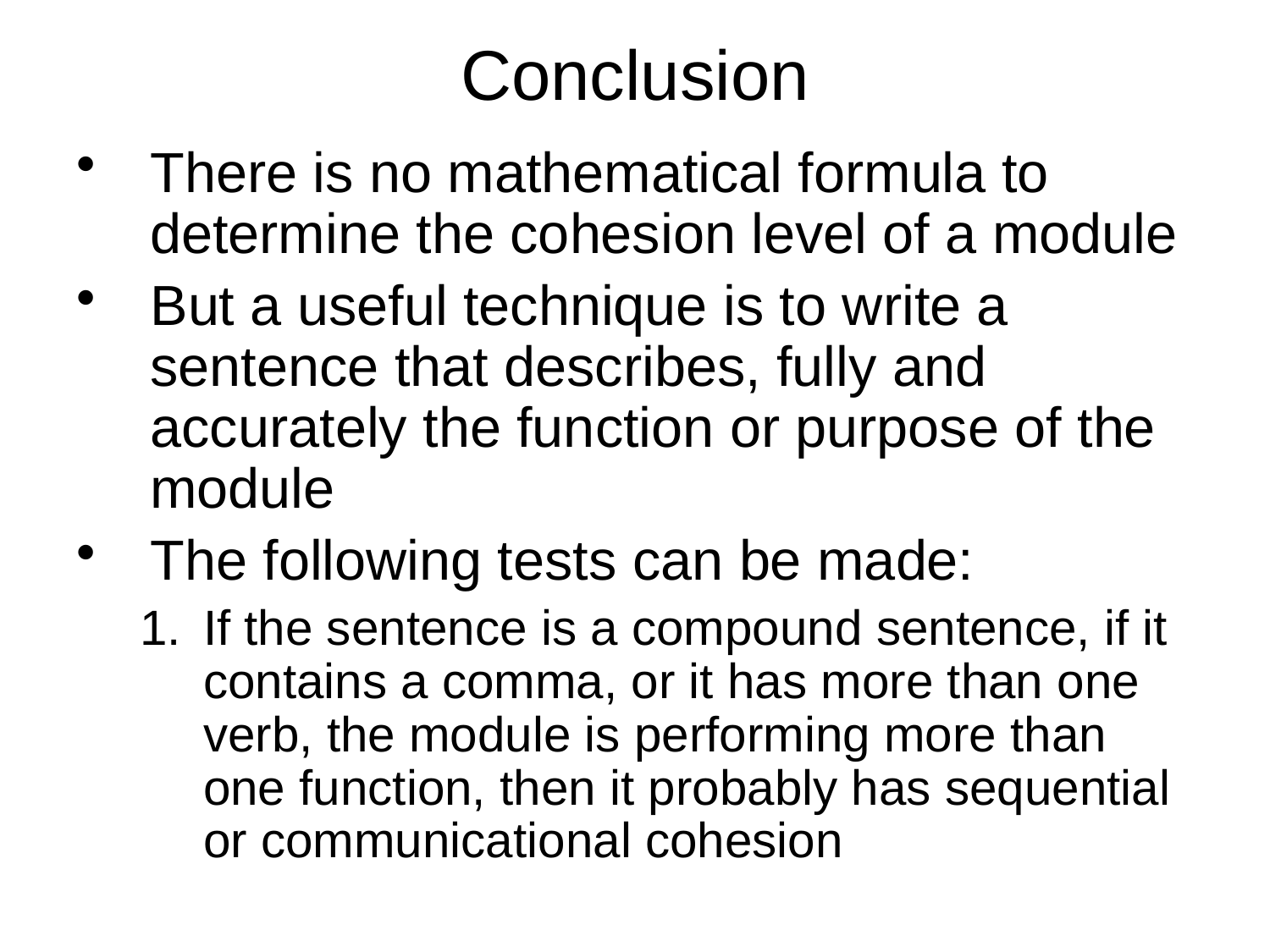

# Conclusion
There is no mathematical formula to determine the cohesion level of a module
But a useful technique is to write a sentence that describes, fully and accurately the function or purpose of the module
The following tests can be made:
If the sentence is a compound sentence, if it contains a comma, or it has more than one verb, the module is performing more than one function, then it probably has sequential or communicational cohesion